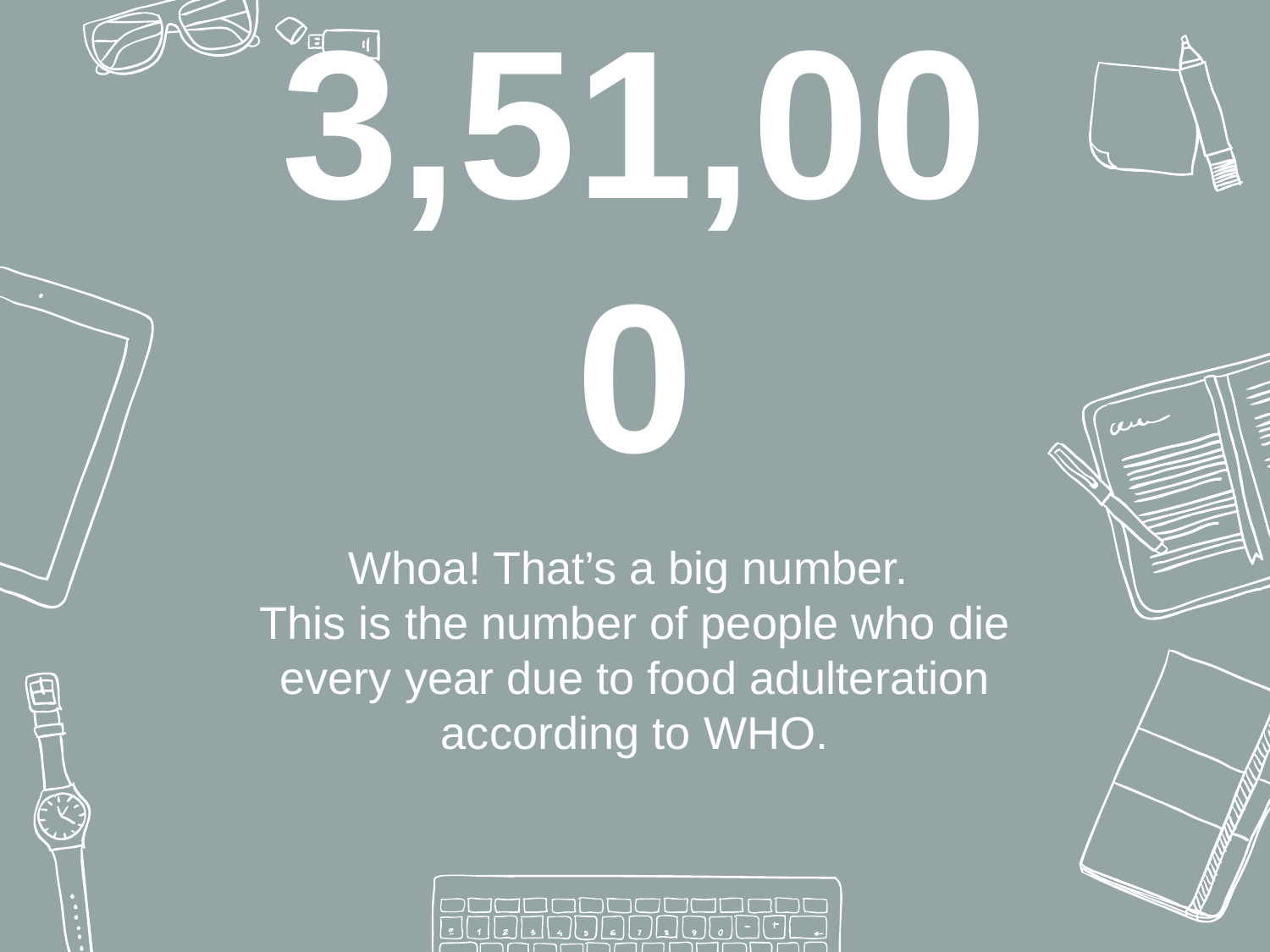

3,51,000
Whoa! That’s a big number.
This is the number of people who die every year due to food adulteration according to WHO.